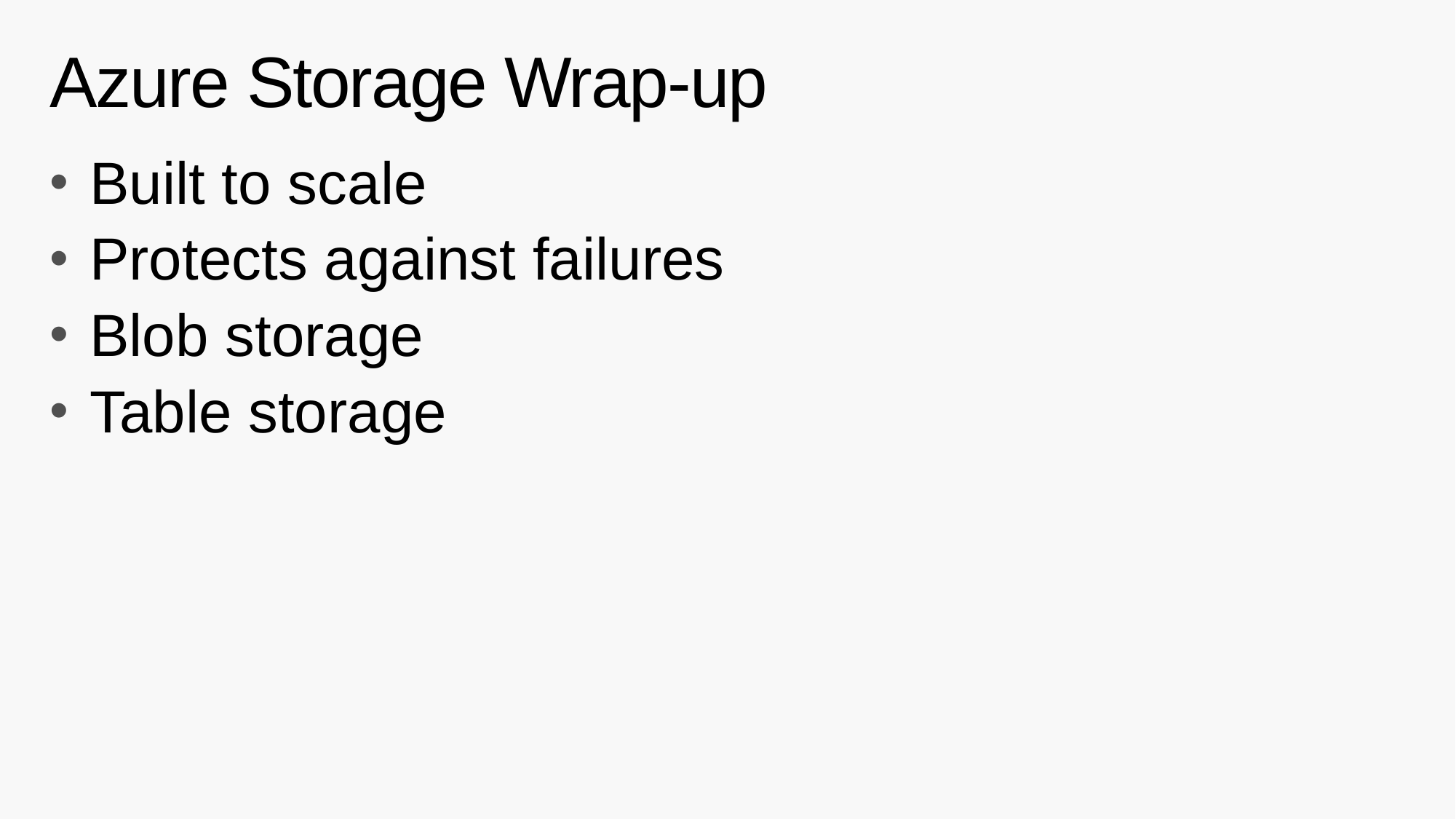

# Azure Storage Wrap-up
Built to scale
Protects against failures
Blob storage
Table storage